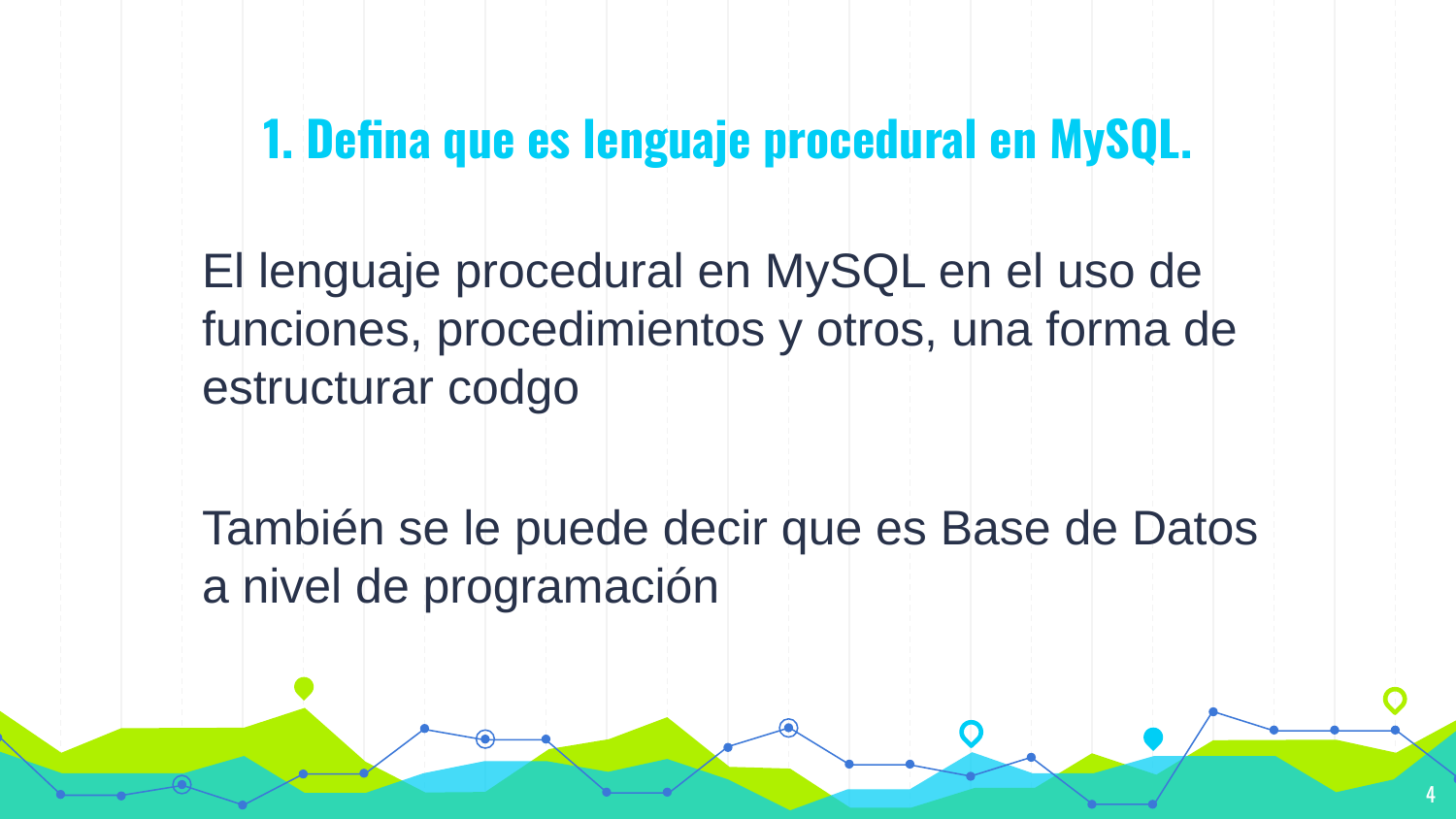

# 1. Defina que es lenguaje procedural en MySQL.
El lenguaje procedural en MySQL en el uso de funciones, procedimientos y otros, una forma de estructurar codgo

También se le puede decir que es Base de Datos a nivel de programación
4